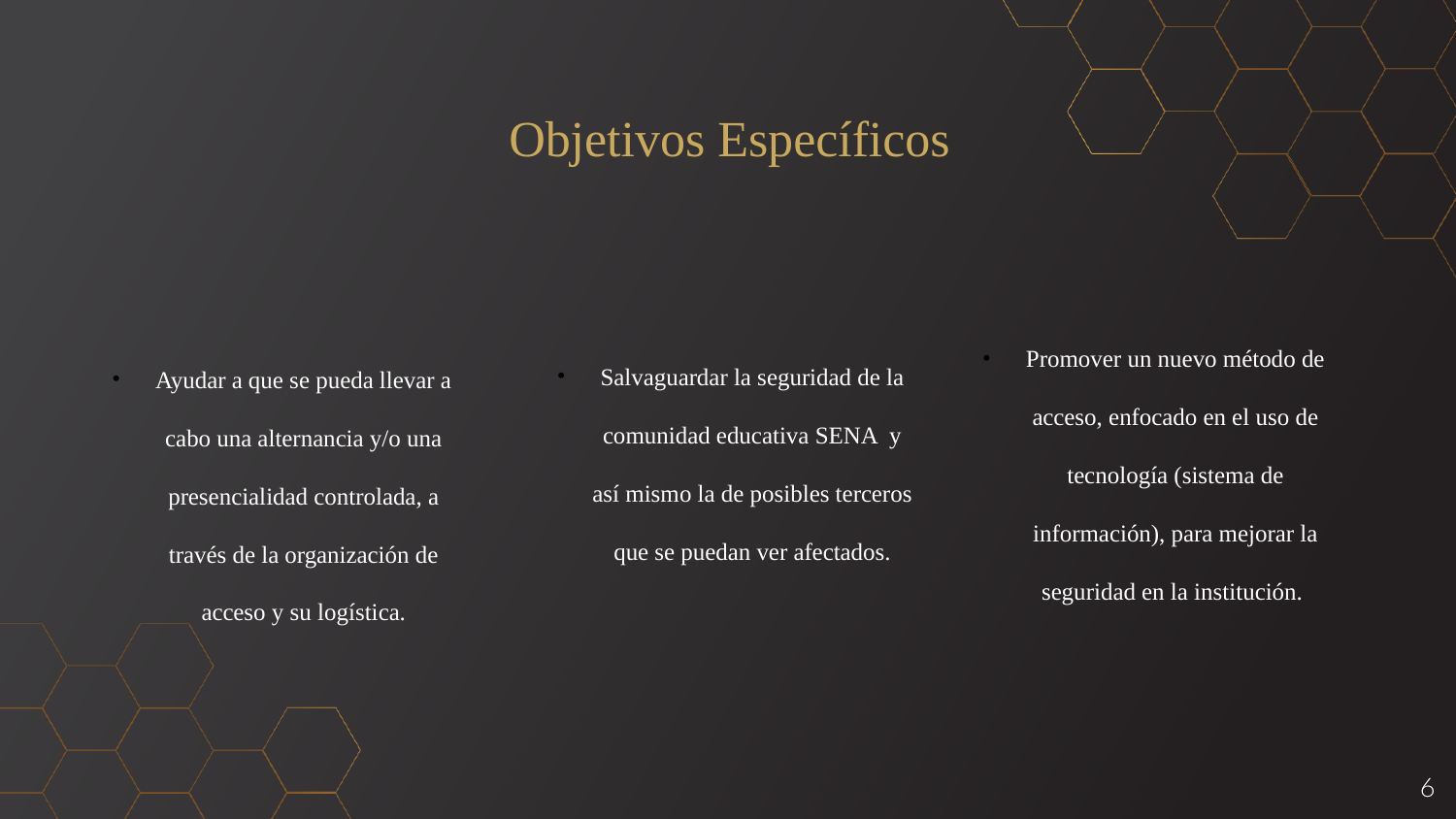

# Objetivos Específicos

Salvaguardar la seguridad de la comunidad educativa SENA  y así mismo la de posibles terceros que se puedan ver afectados.
Promover un nuevo método de acceso, enfocado en el uso de tecnología (sistema de información), para mejorar la seguridad en la institución.
Ayudar a que se pueda llevar a cabo una alternancia y/o una presencialidad controlada, a través de la organización de acceso y su logística.
6